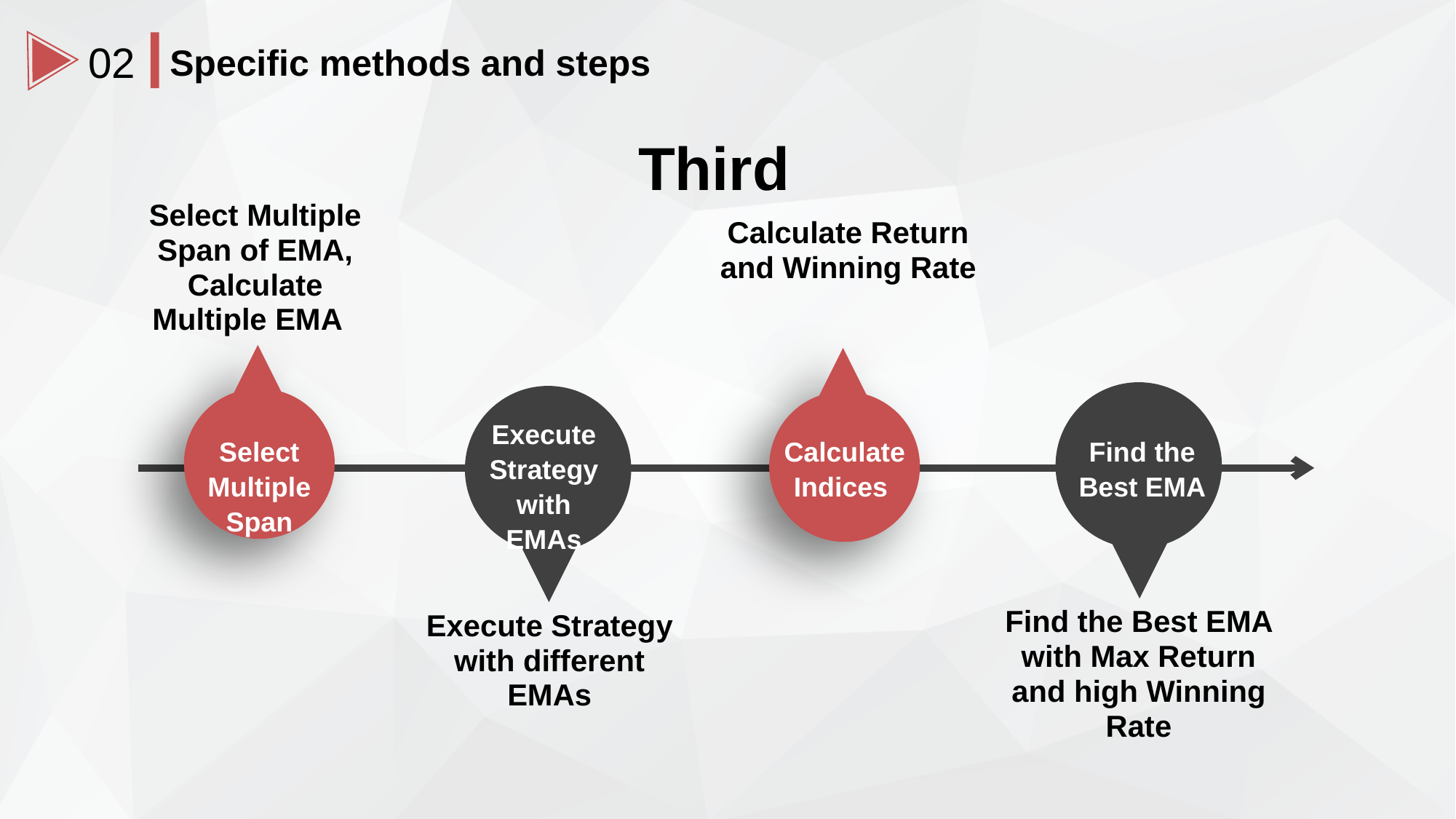

02

Specific methods and steps
Third
Select Multiple Span of EMA, Calculate Multiple EMA
Calculate Return and Winning Rate

Execute Strategy with EMAs
Calculate Indices
Find the Best EMA
Select Multiple Span
Find the Best EMA with Max Return and high Winning Rate
Execute Strategy with different EMAs